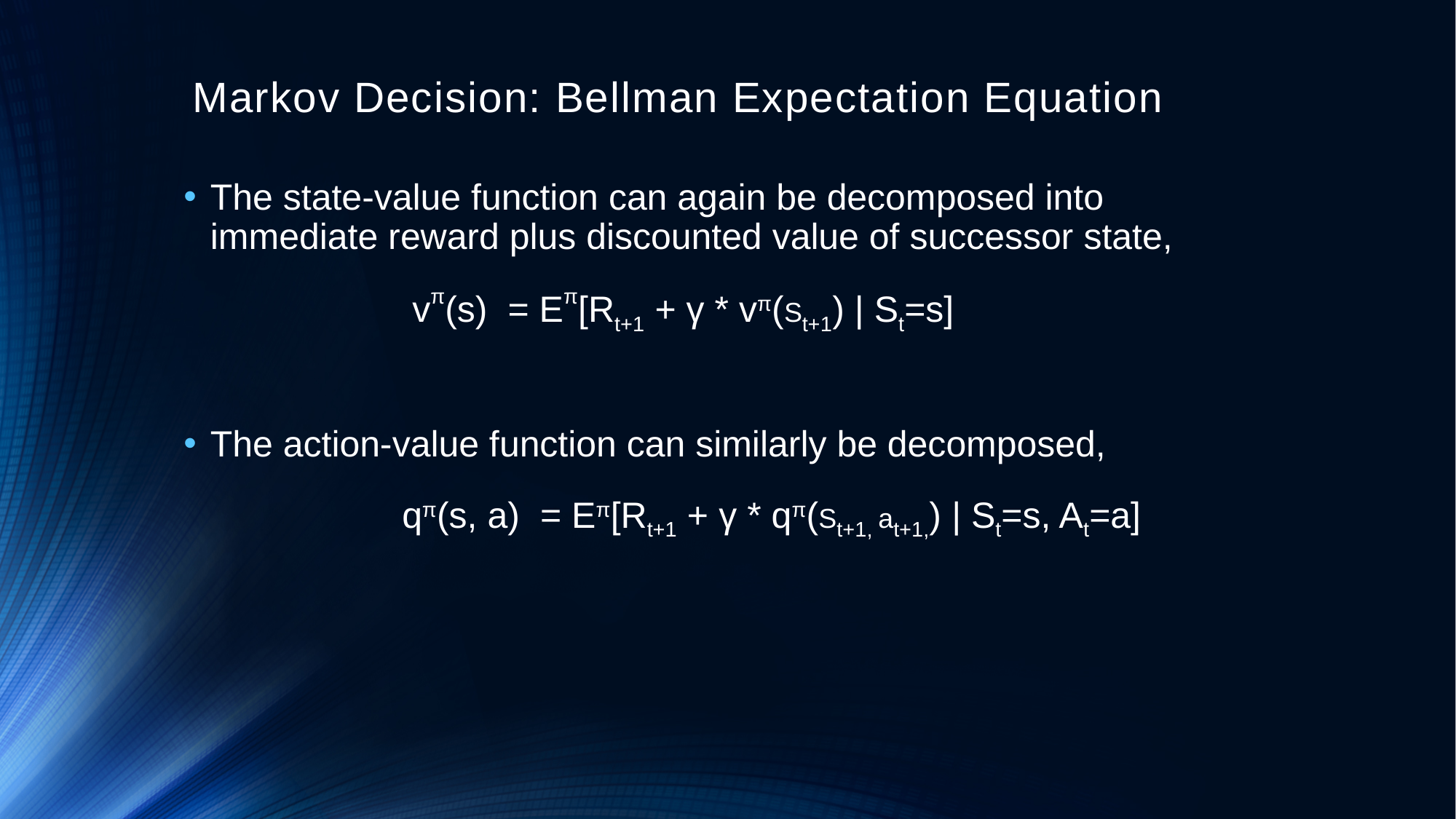

# Markov Decision: Bellman Expectation Equation
The state-value function can again be decomposed into immediate reward plus discounted value of successor state,
		 vπ(s)  = Eπ[Rt+1 + γ * vπ(St+1) | St=s]

The action-value function can similarly be decomposed,
		qπ(s, a)  = Eπ[Rt+1 + γ * qπ(St+1, at+1,) | St=s, At=a]